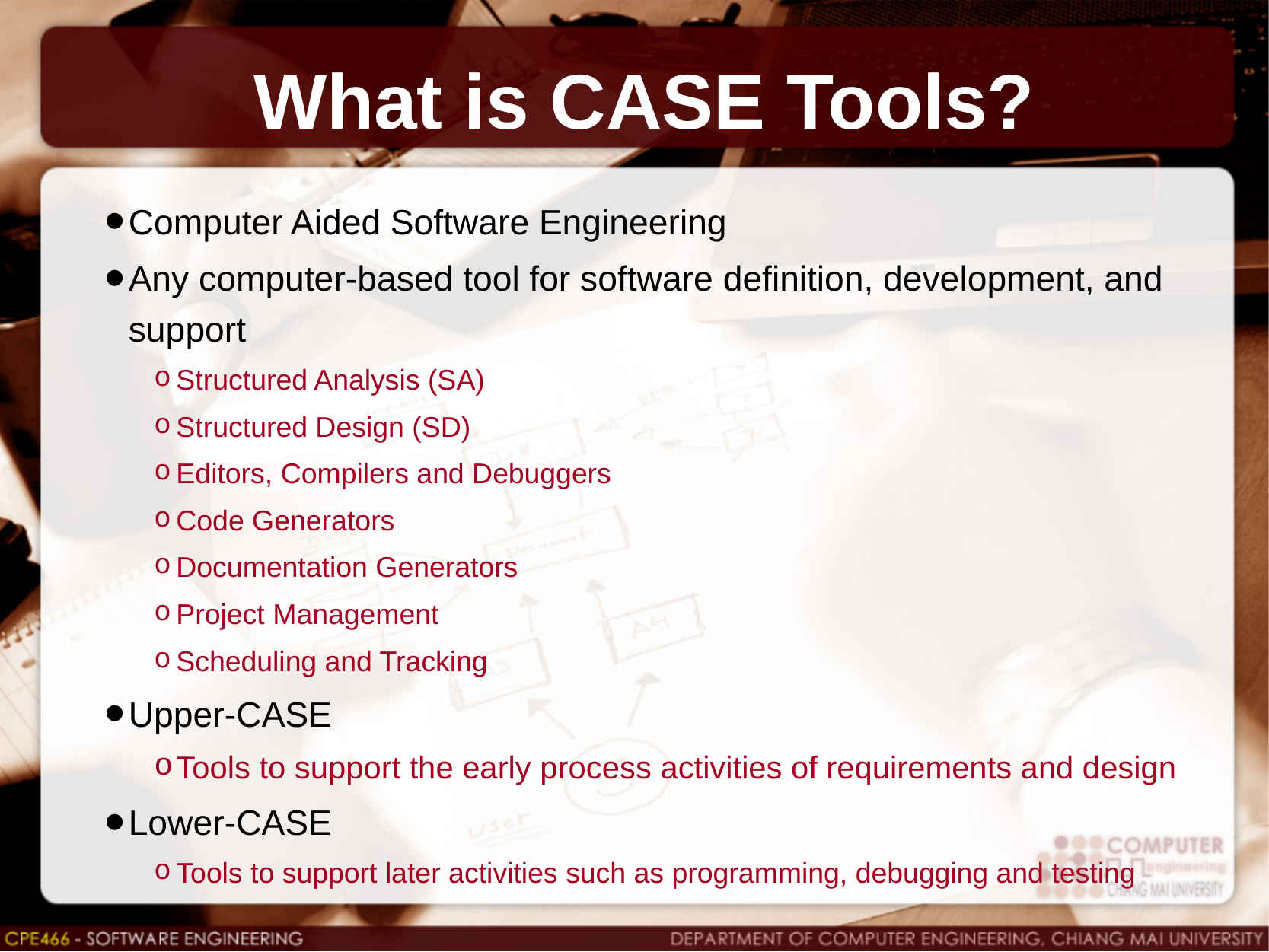

# What is CASE Tools?
Computer Aided Software Engineering
Any computer-based tool for software definition, development, and support
Structured Analysis (SA)
Structured Design (SD)
Editors, Compilers and Debuggers
Code Generators
Documentation Generators
Project Management
Scheduling and Tracking
Upper-CASE
Tools to support the early process activities of requirements and design
Lower-CASE
Tools to support later activities such as programming, debugging and testing